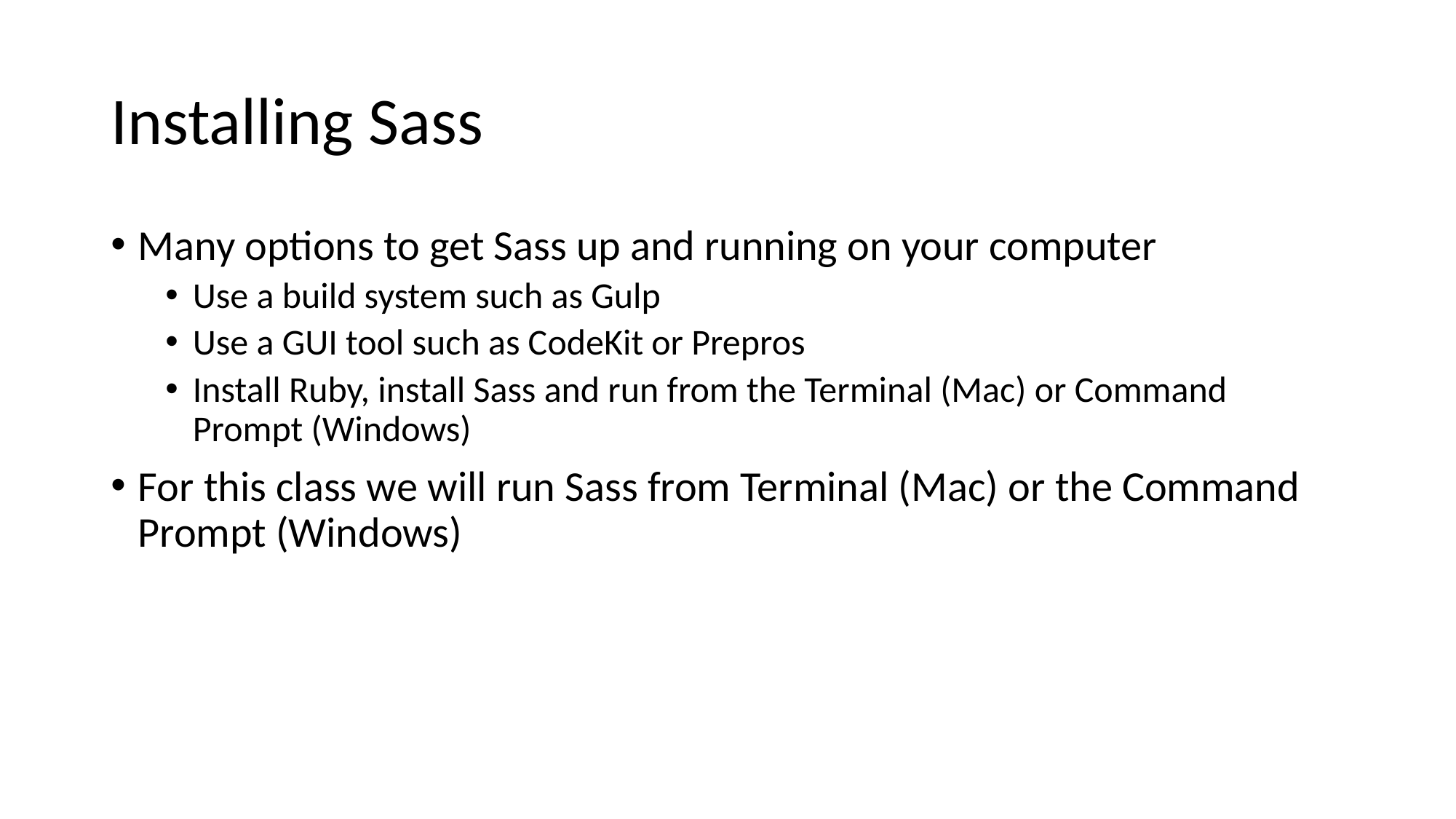

# Installing Sass
Many options to get Sass up and running on your computer
Use a build system such as Gulp
Use a GUI tool such as CodeKit or Prepros
Install Ruby, install Sass and run from the Terminal (Mac) or Command Prompt (Windows)
For this class we will run Sass from Terminal (Mac) or the Command Prompt (Windows)